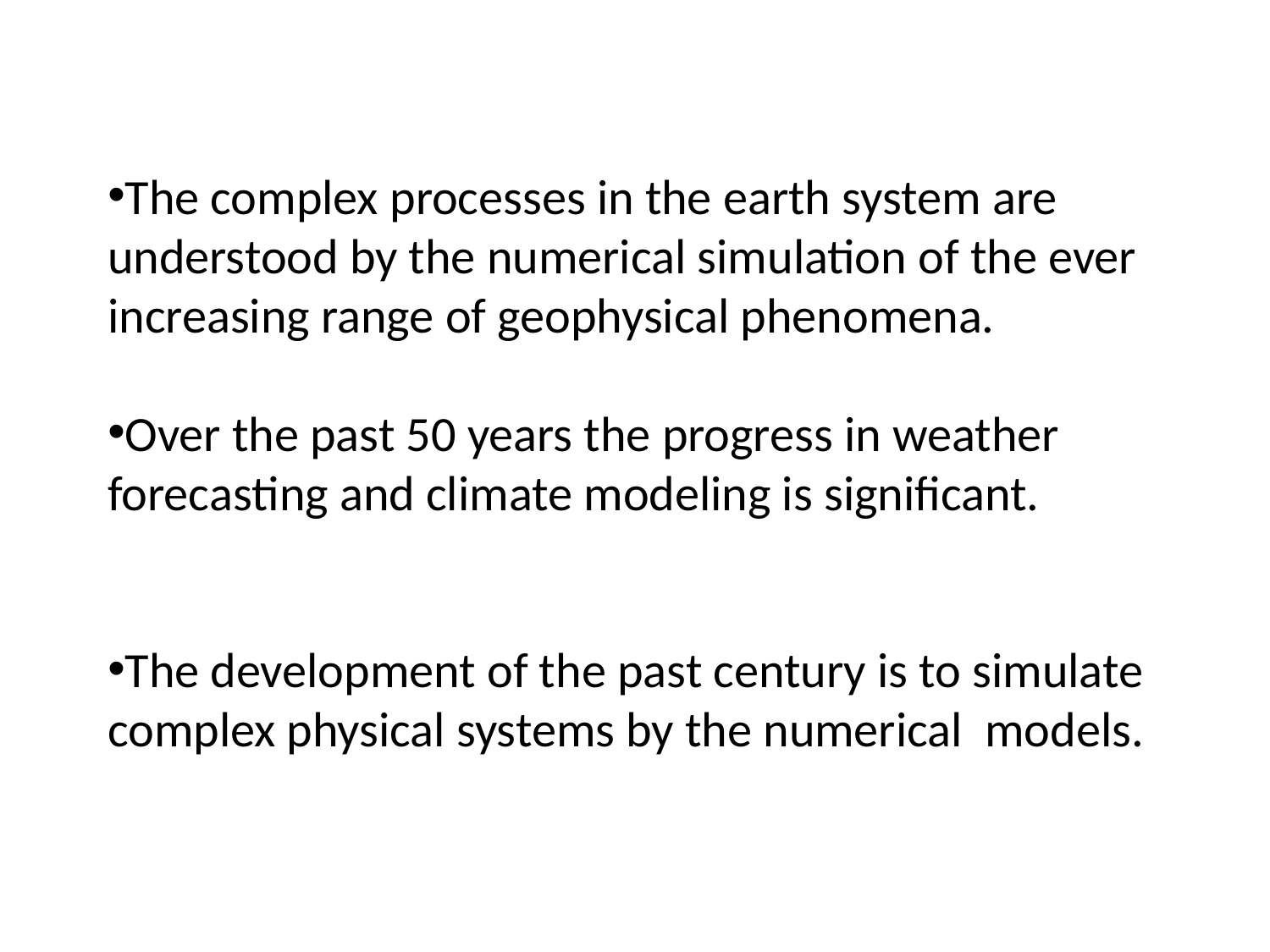

The complex processes in the earth system are understood by the numerical simulation of the ever increasing range of geophysical phenomena.

Over the past 50 years the progress in weather forecasting and climate modeling is significant.

The development of the past century is to simulate complex physical systems by the numerical  models.